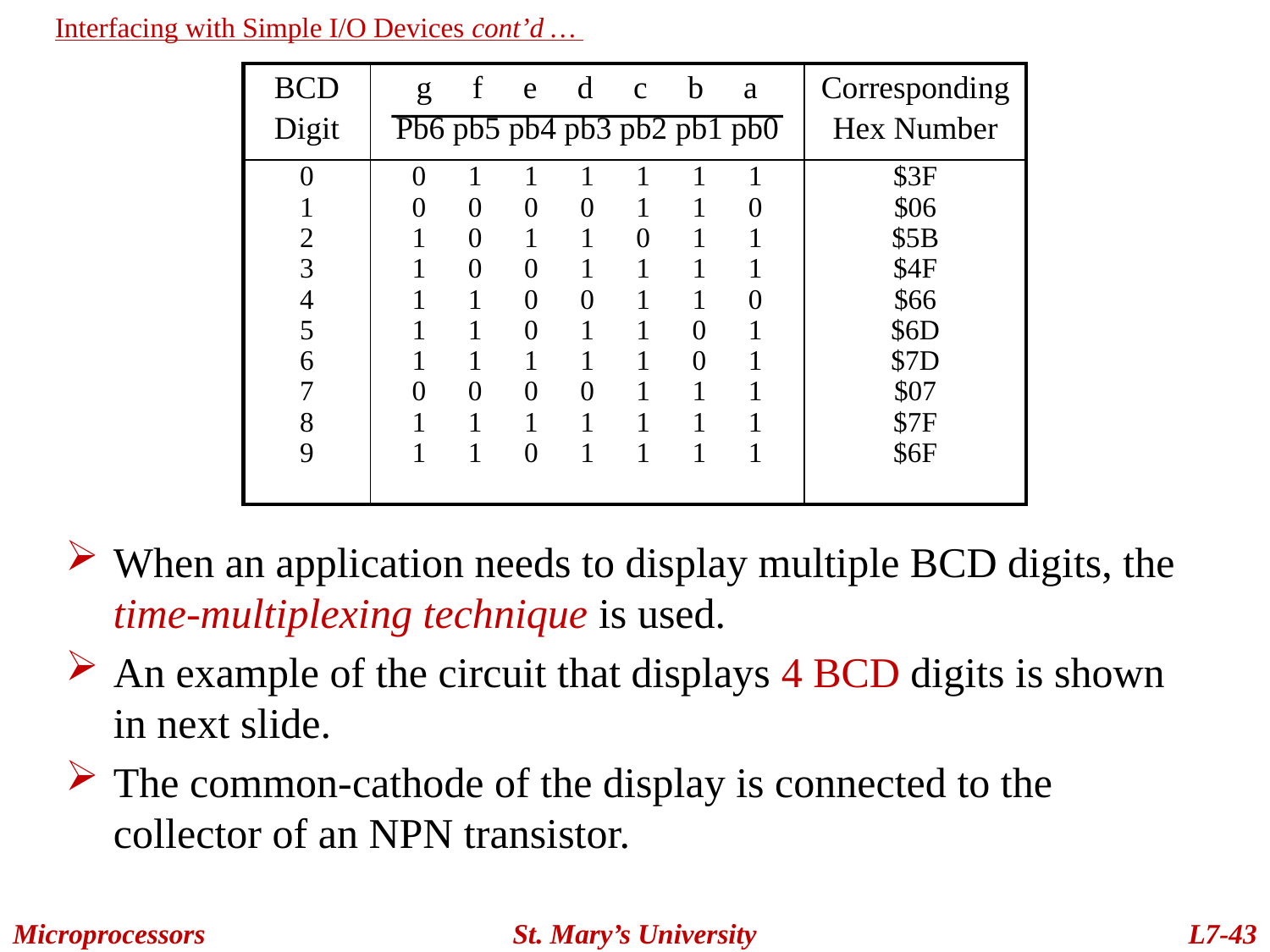

Interfacing with Simple I/O Devices cont’d …
| BCD Digit | g f e d c b a Pb6 pb5 pb4 pb3 pb2 pb1 pb0 | Corresponding Hex Number |
| --- | --- | --- |
| 0 1 2 3 4 5 6 7 8 9 | 0 1 1 1 1 1 1 0 0 0 0 1 1 0 1 0 1 1 0 1 1 1 0 0 1 1 1 1 1 1 0 0 1 1 0 1 1 0 1 1 0 1 1 1 1 1 1 0 1 0 0 0 0 1 1 1 1 1 1 1 1 1 1 1 1 0 1 1 1 1 | $3F $06 $5B $4F $66 $6D $7D $07 $7F $6F |

When an application needs to display multiple BCD digits, the time-multiplexing technique is used.
An example of the circuit that displays 4 BCD digits is shown in next slide.
The common-cathode of the display is connected to the collector of an NPN transistor.
Microprocessors
St. Mary’s University
L7-43